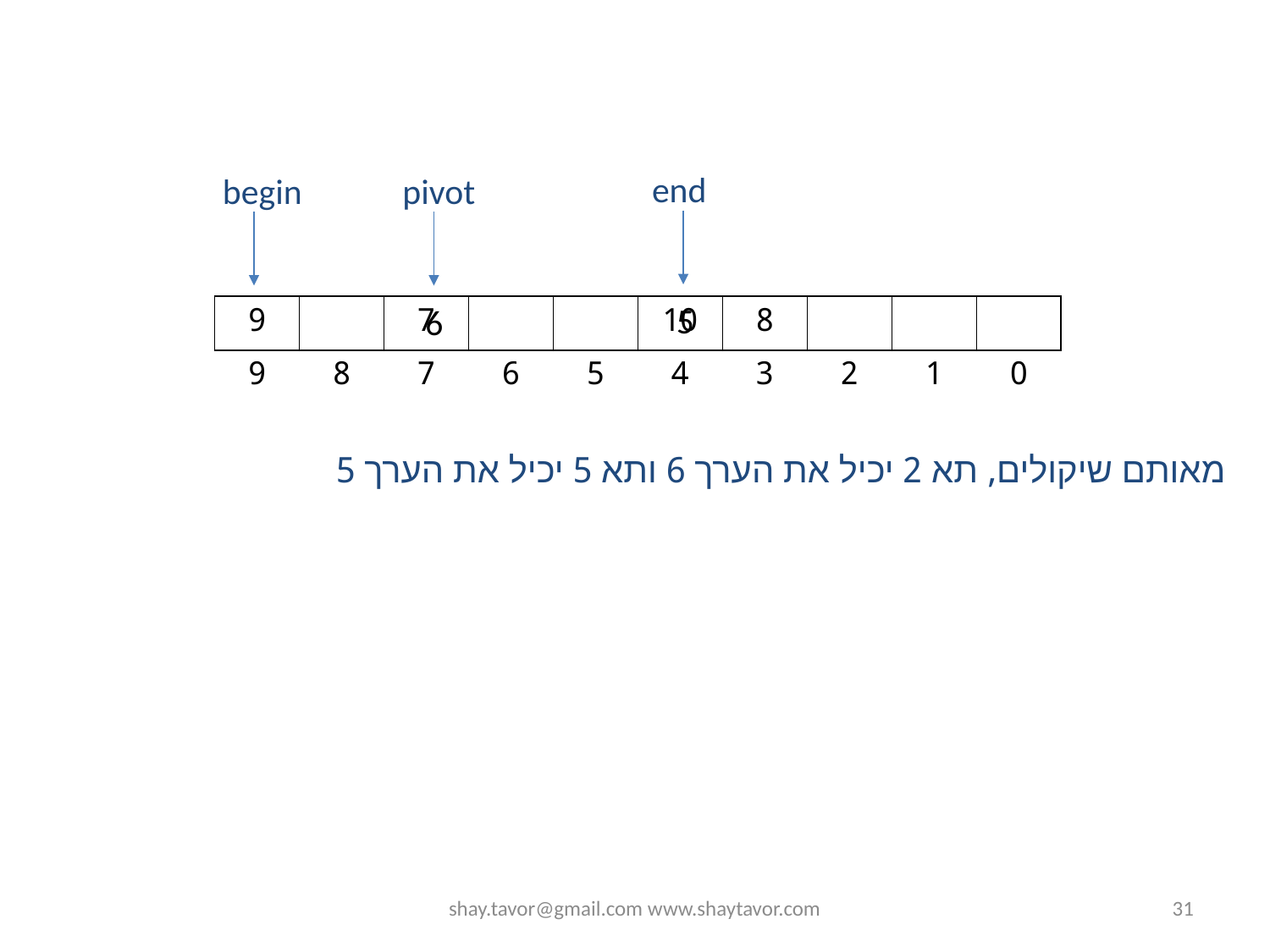

end
begin
pivot
5
6
| 9 |  | 7 |  |  | 10 | 8 |  |  |  |
| --- | --- | --- | --- | --- | --- | --- | --- | --- | --- |
| 9 | 8 | 7 | 6 | 5 | 4 | 3 | 2 | 1 | 0 |
מאותם שיקולים, תא 2 יכיל את הערך 6 ותא 5 יכיל את הערך 5
shay.tavor@gmail.com www.shaytavor.com
31